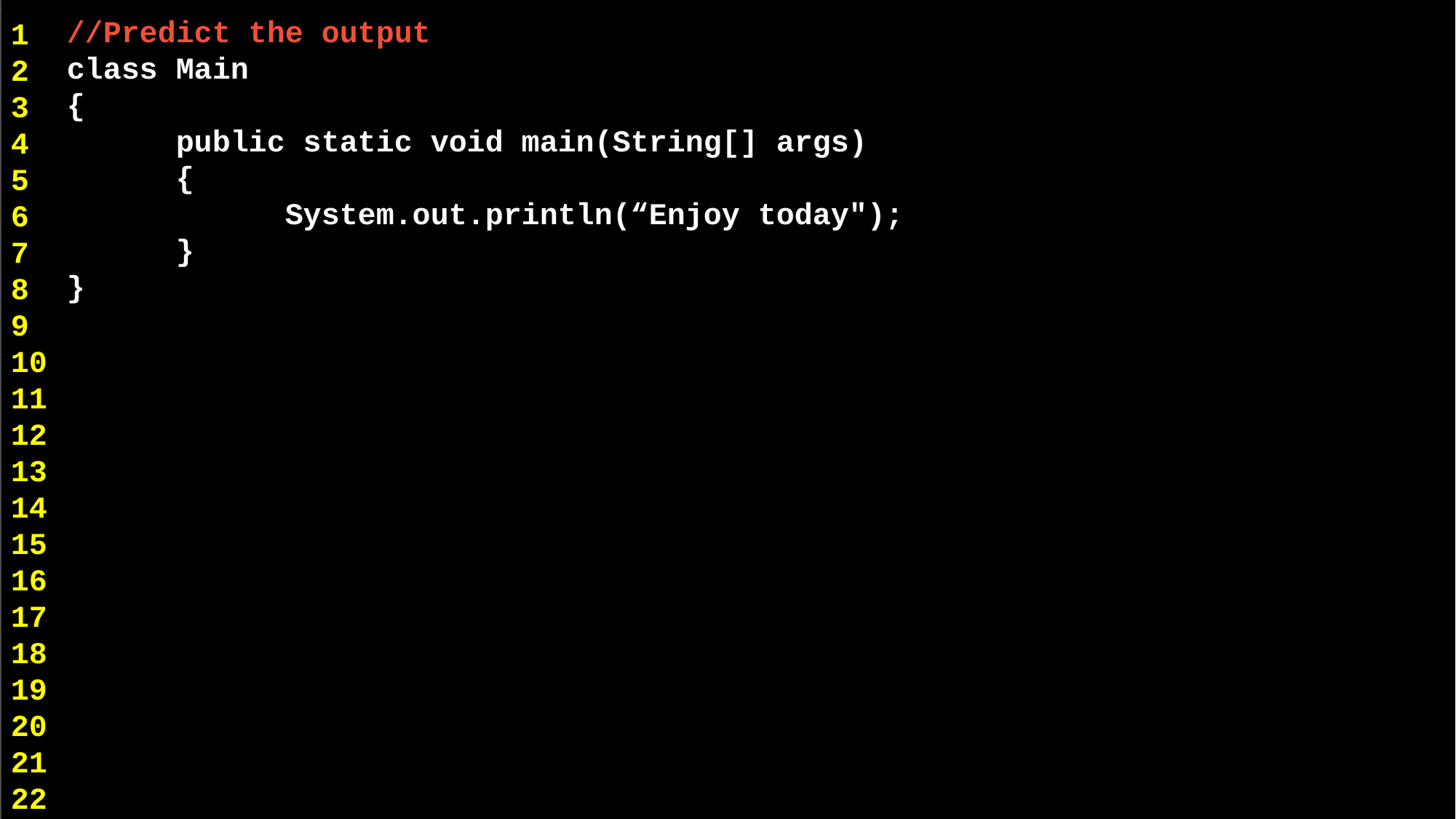

//Predict the output
class Main
{
	public static void main(String[] args)
	{
		System.out.println(“Enjoy today");
	}
}

1
2
3
4
5
6
7
8
9
10
11
12
13
14
15
16
17
18
19
20
21
22